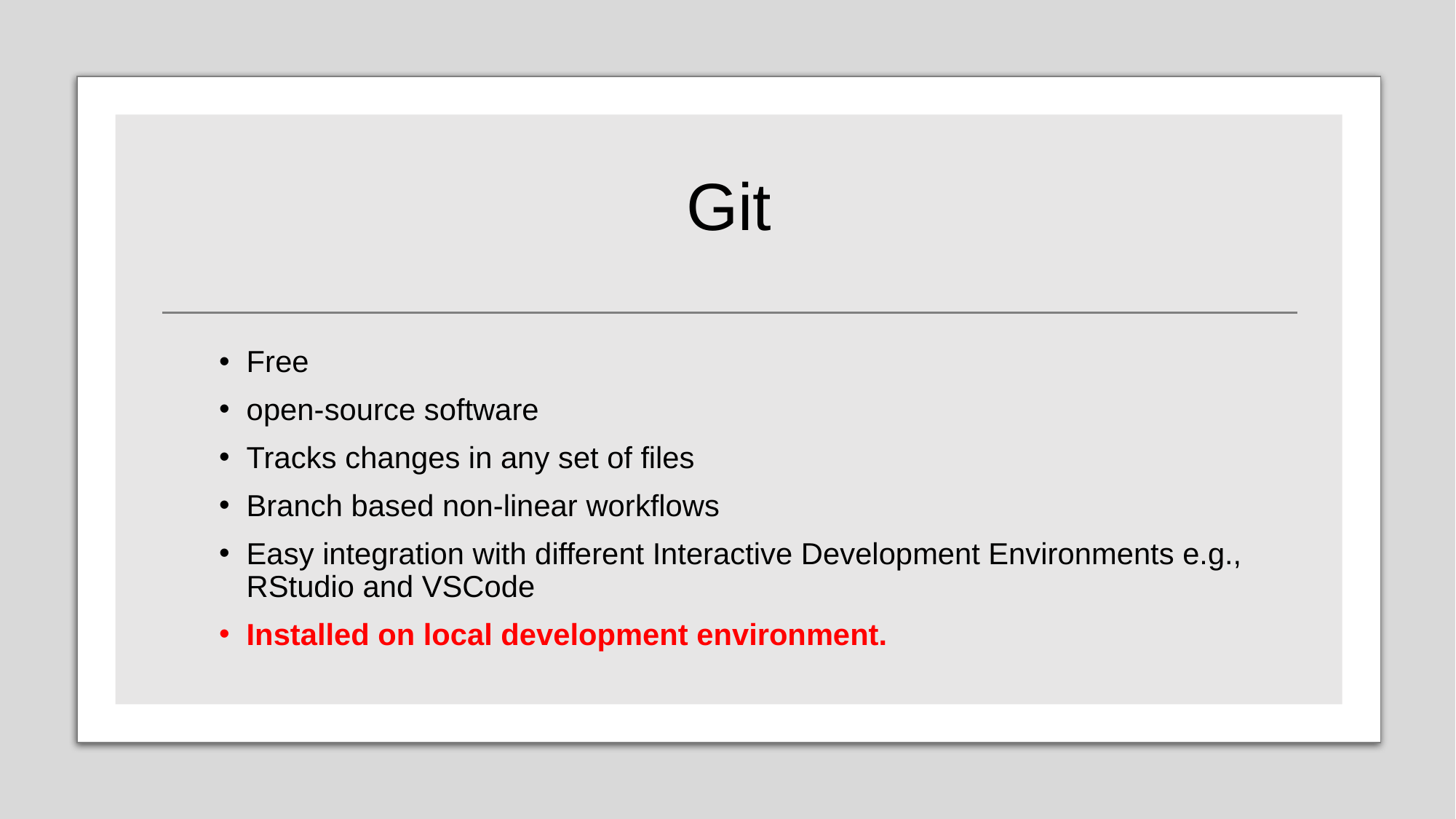

# Git
Free
open-source software
Tracks changes in any set of files
Branch based non-linear workflows
Easy integration with different Interactive Development Environments e.g., RStudio and VSCode
Installed on local development environment.